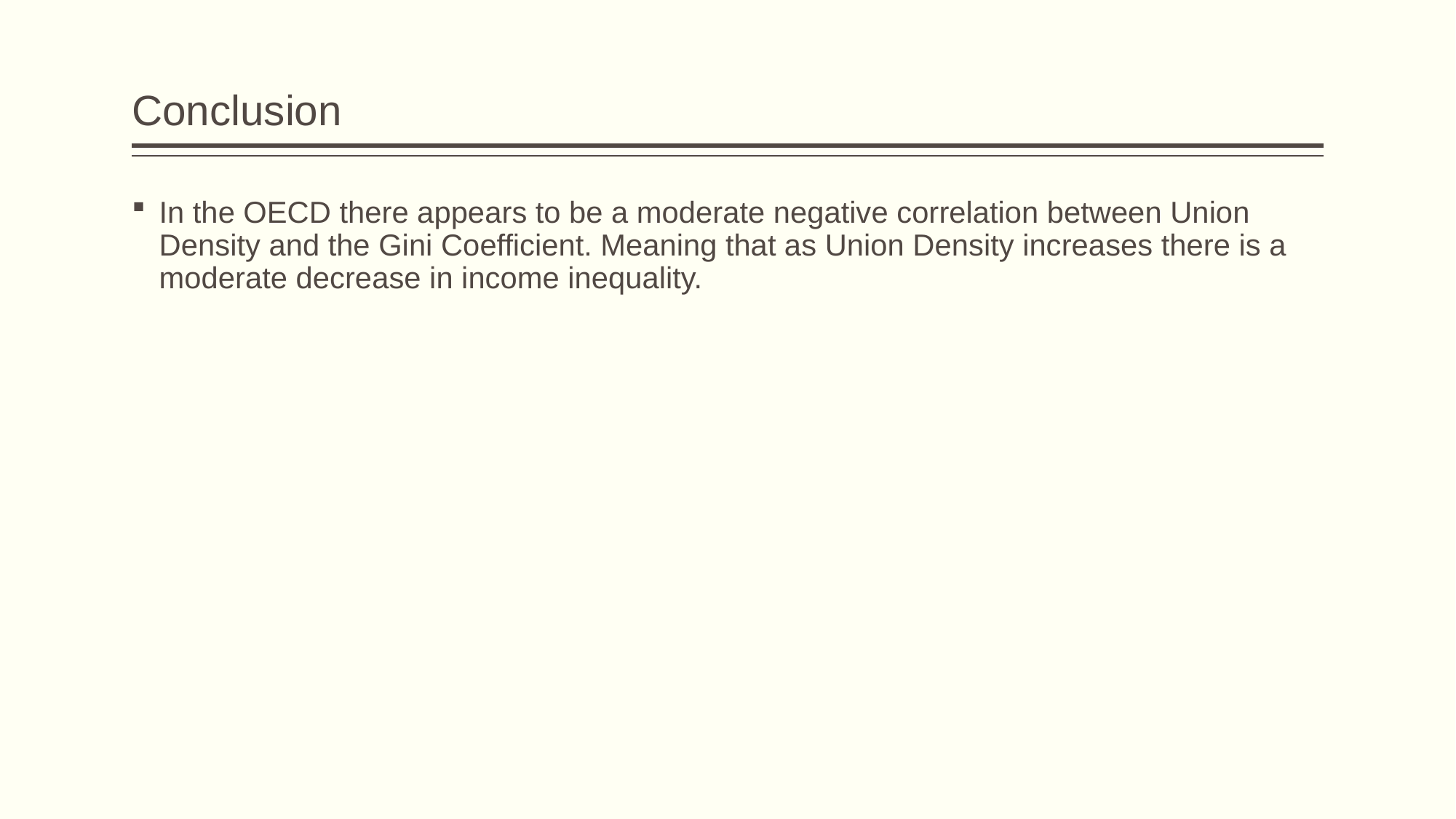

# Conclusion
In the OECD there appears to be a moderate negative correlation between Union Density and the Gini Coefficient. Meaning that as Union Density increases there is a moderate decrease in income inequality.